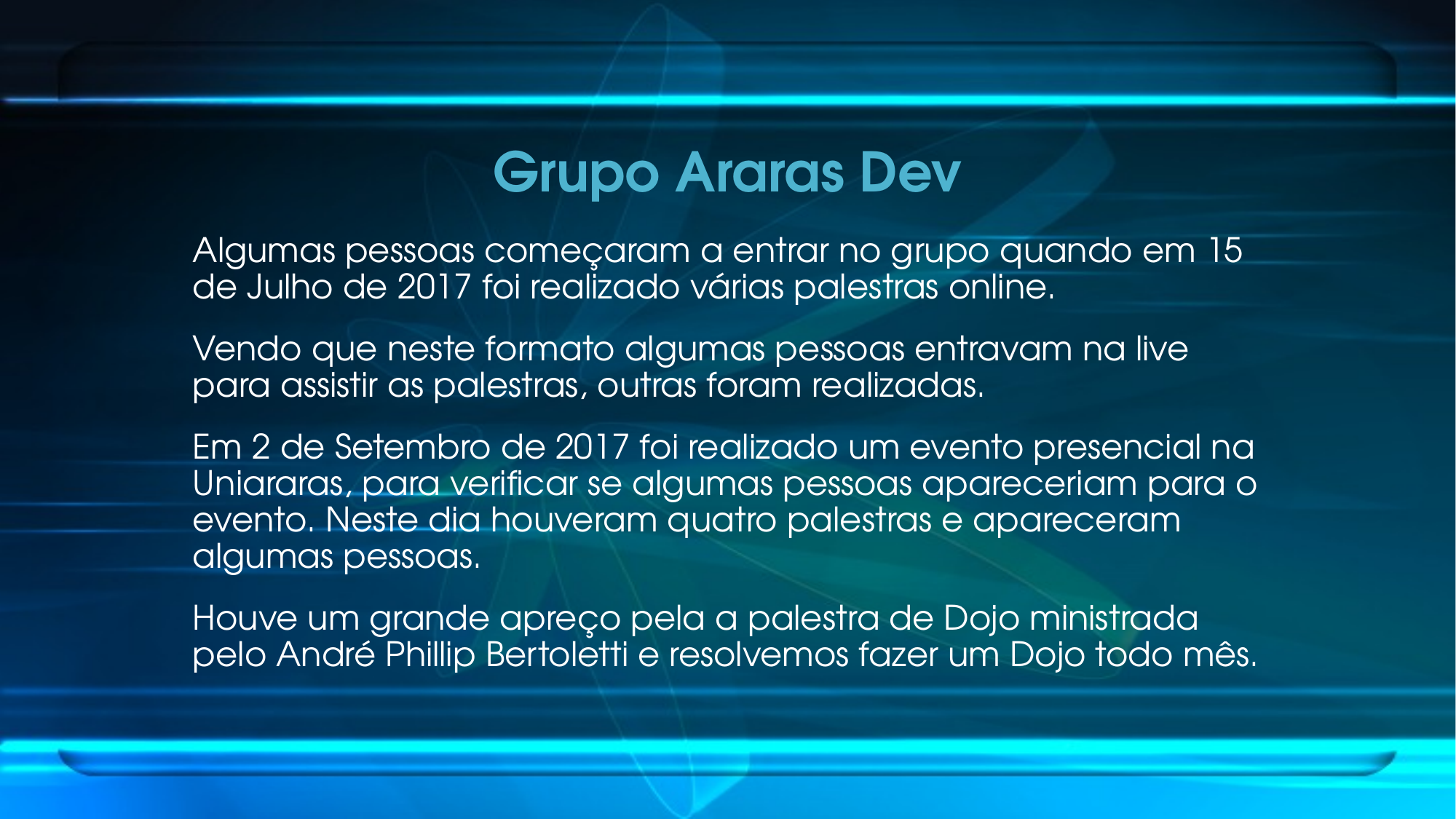

# Grupo Araras Dev
Algumas pessoas começaram a entrar no grupo quando em 15 de Julho de 2017 foi realizado várias palestras online.
Vendo que neste formato algumas pessoas entravam na live para assistir as palestras, outras foram realizadas.
Em 2 de Setembro de 2017 foi realizado um evento presencial na Uniararas, para verificar se algumas pessoas apareceriam para o evento. Neste dia houveram quatro palestras e apareceram algumas pessoas.
Houve um grande apreço pela a palestra de Dojo ministrada pelo André Phillip Bertoletti e resolvemos fazer um Dojo todo mês.